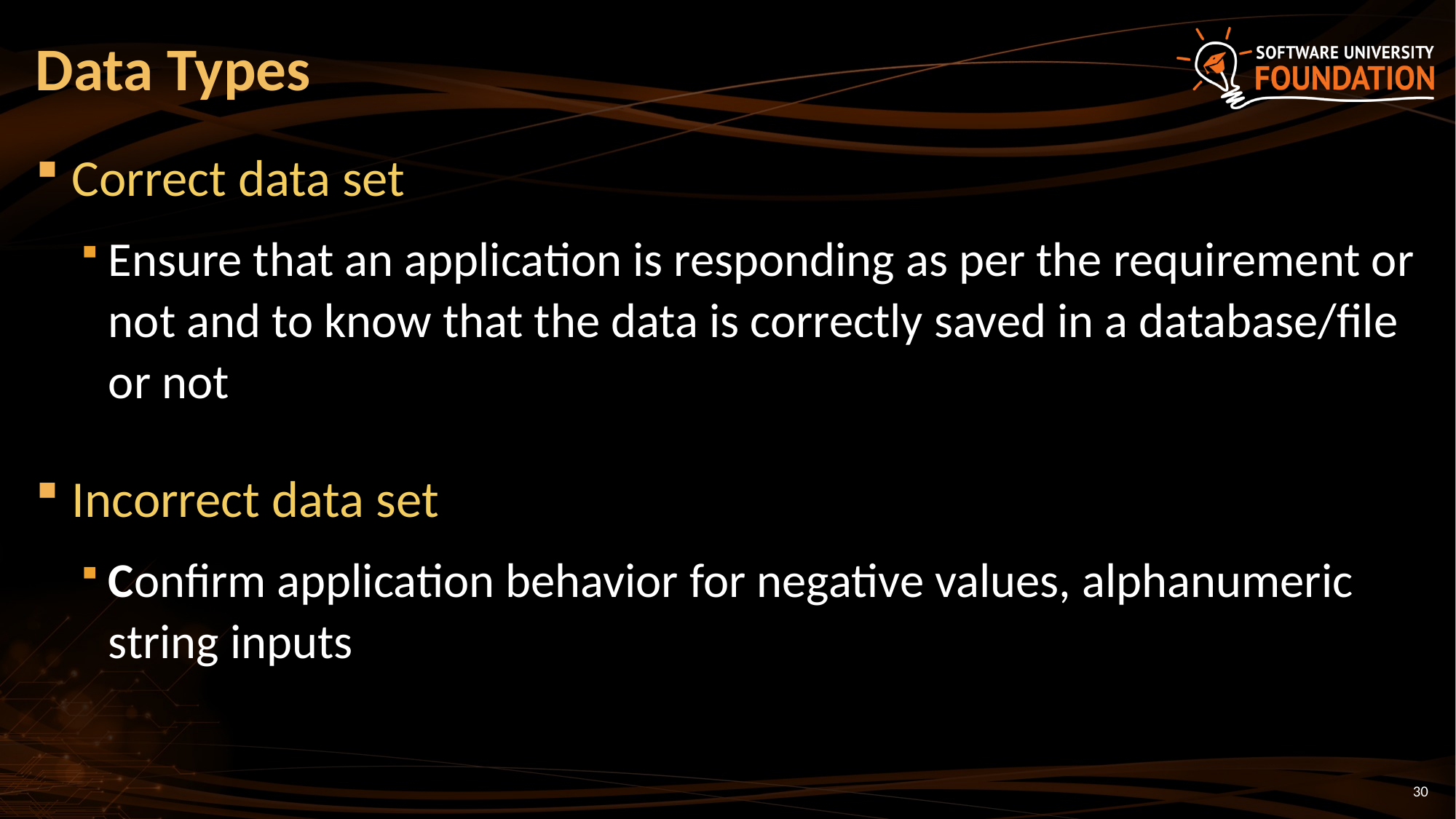

# Data Types
Correct data set
Ensure that an application is responding as per the requirement or not and to know that the data is correctly saved in a database/file or not
Incorrect data set
Confirm application behavior for negative values, alphanumeric string inputs
30